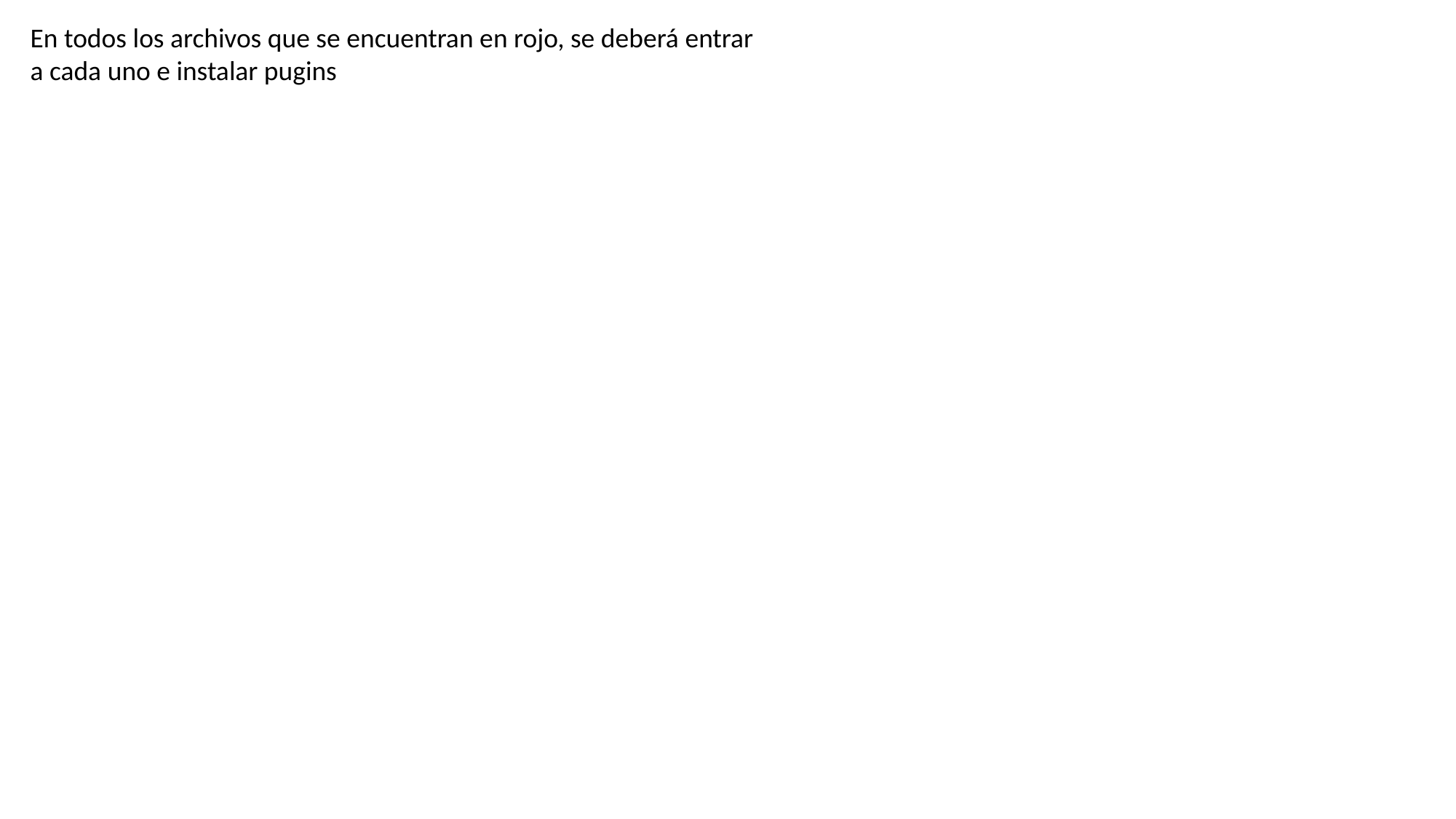

En todos los archivos que se encuentran en rojo, se deberá entrar a cada uno e instalar pugins